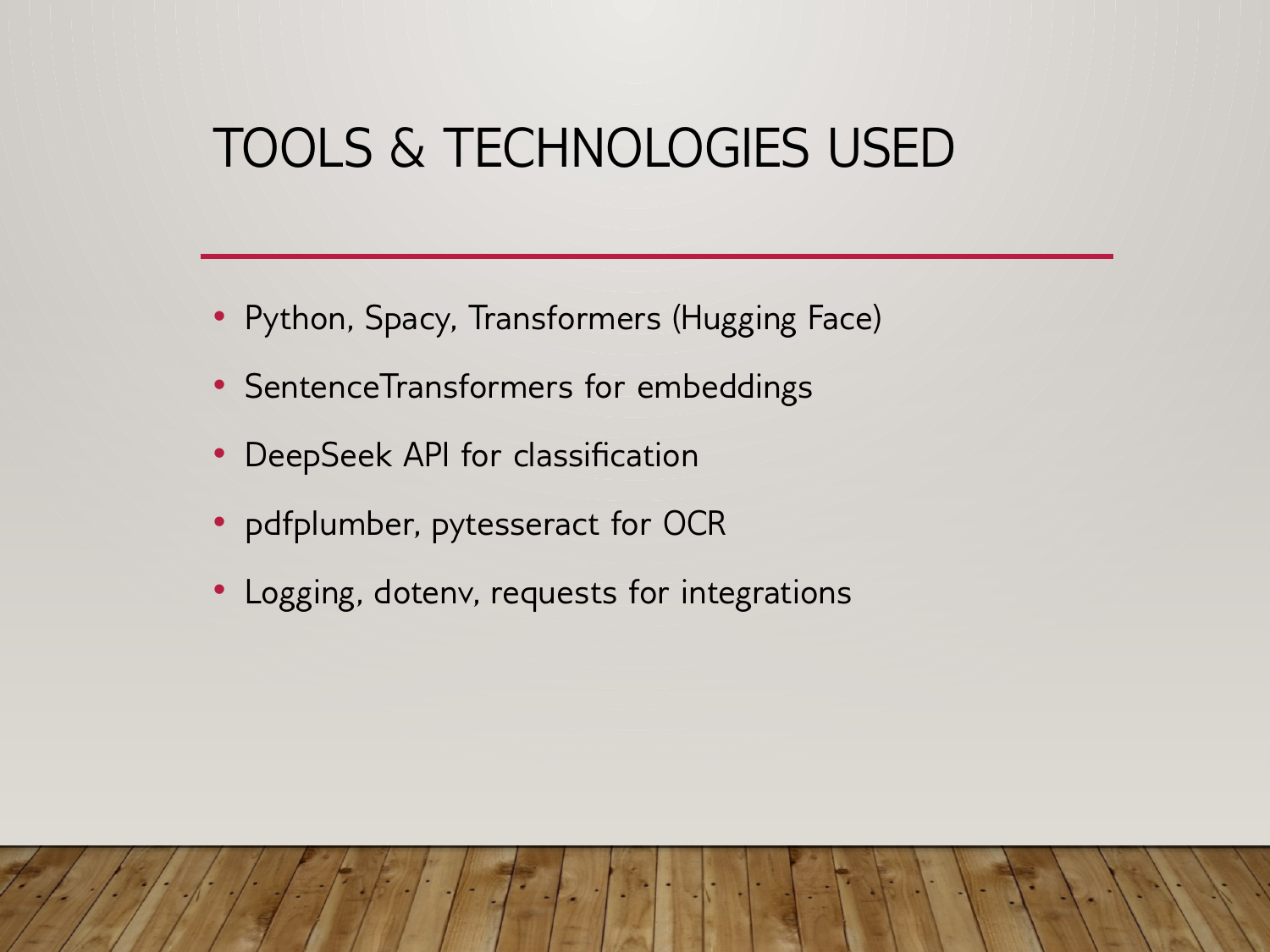

# Tools & Technologies Used
Python, Spacy, Transformers (Hugging Face)
SentenceTransformers for embeddings
DeepSeek API for classification
pdfplumber, pytesseract for OCR
Logging, dotenv, requests for integrations